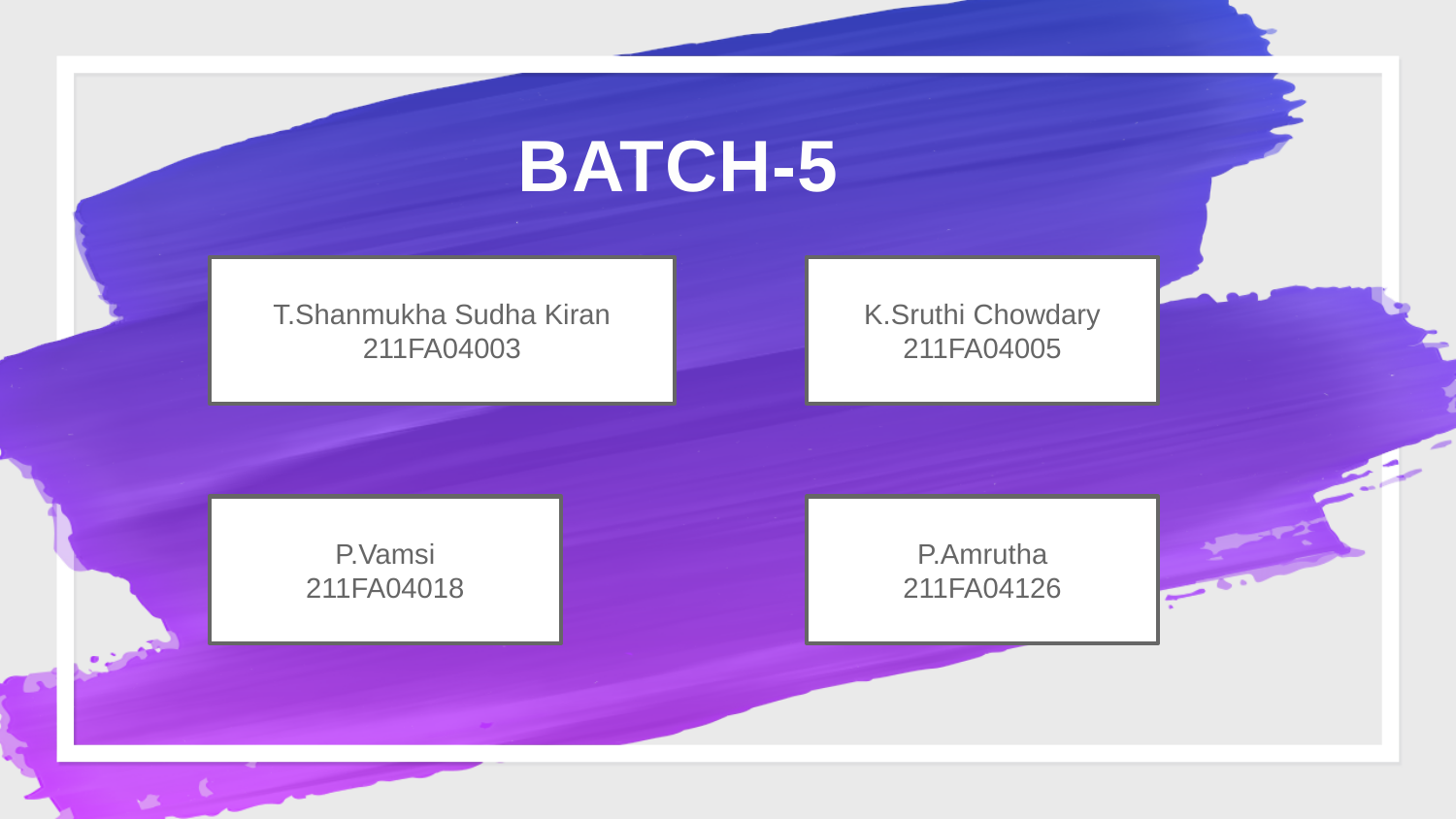

BATCH-5
T.Shanmukha Sudha Kiran
211FA04003
K.Sruthi Chowdary
211FA04005
P.Vamsi
211FA04018
P.Amrutha
211FA04126